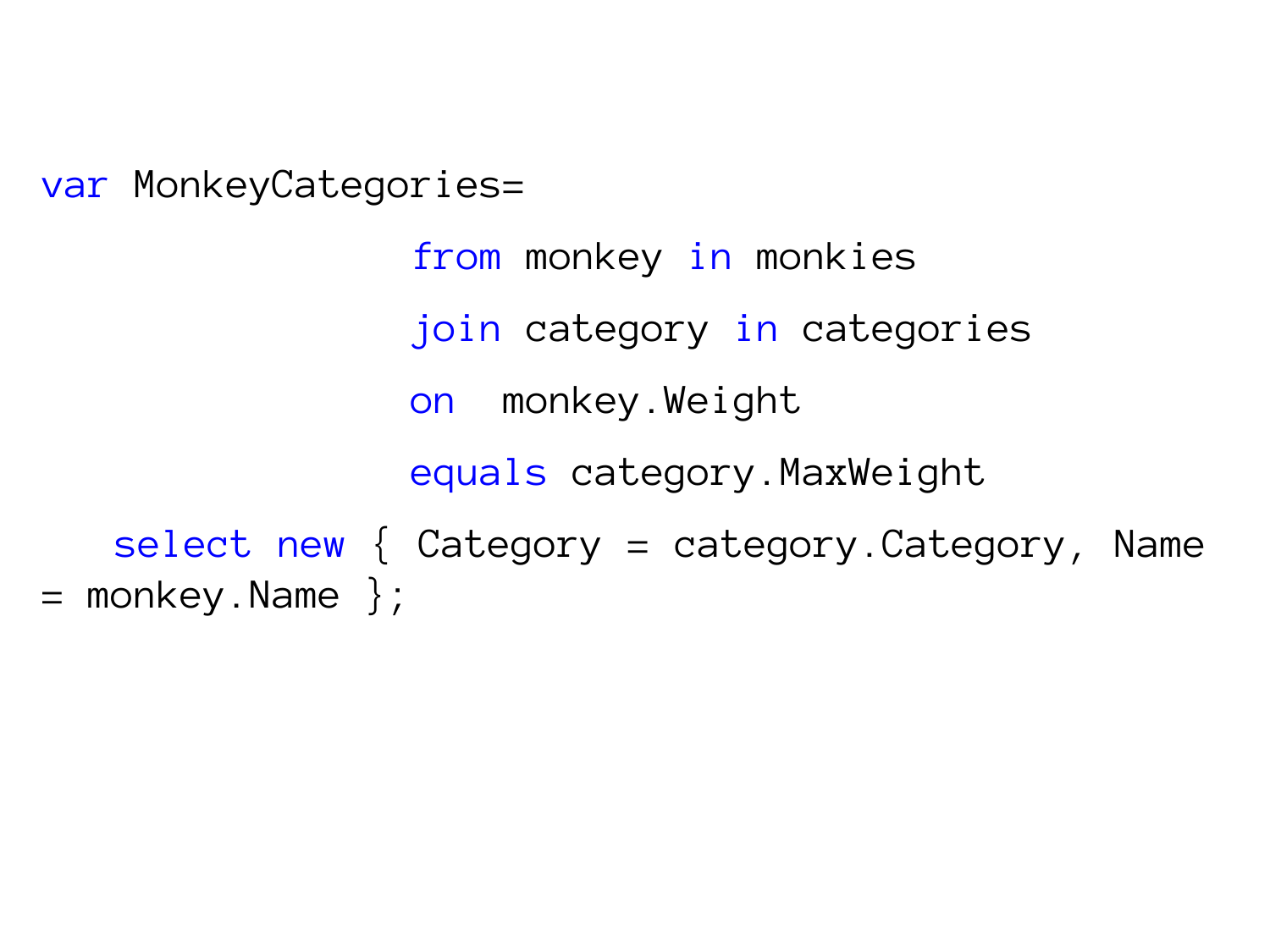

var MonkeyCategories=
                from monkey in monkies
                join category in categories
                on  monkey.Weight
                equals category.MaxWeight
   select new { Category = category.Category, Name = monkey.Name };